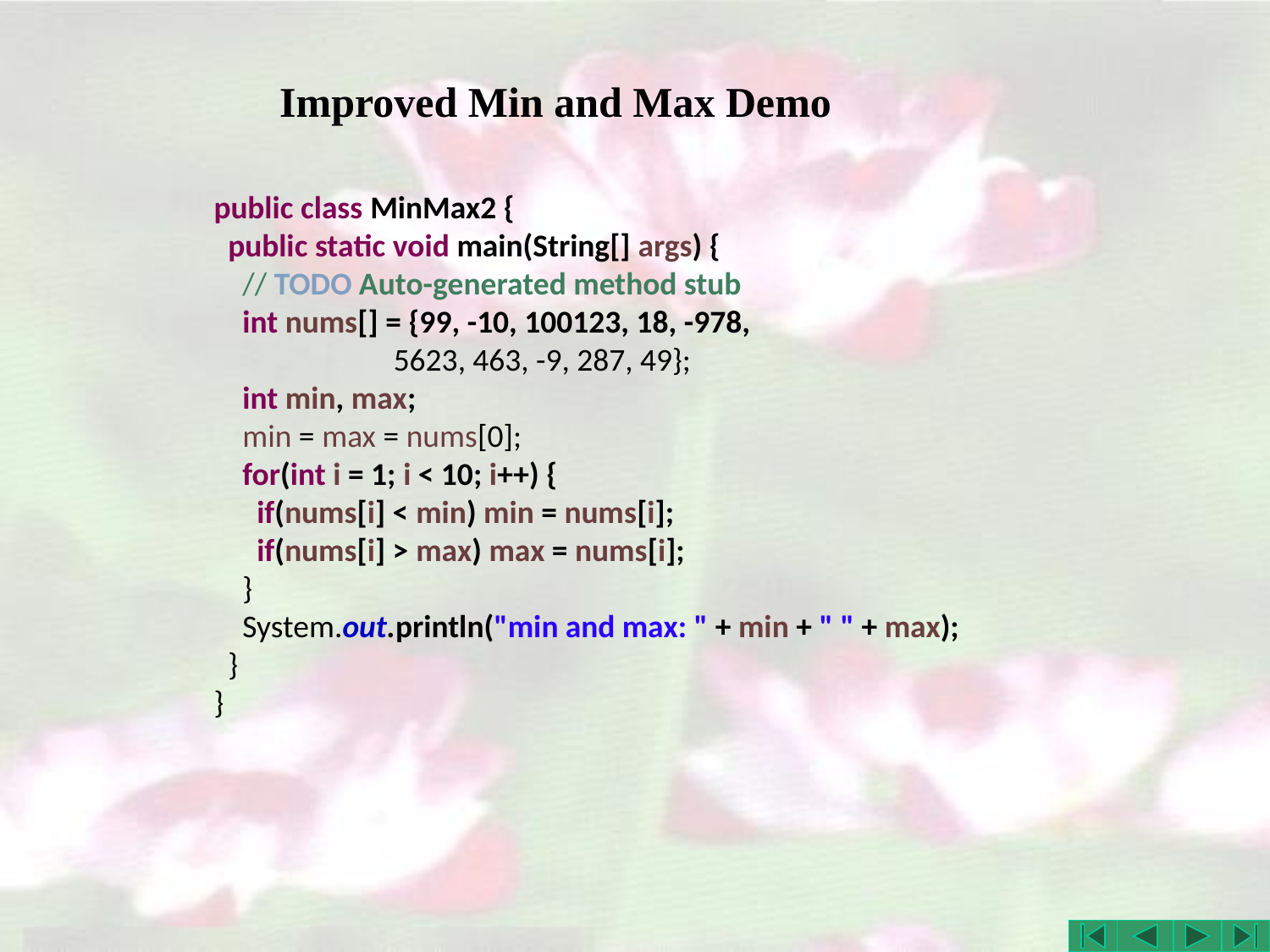

# Improved Min and Max Demo
public class MinMax2 {
  public static void main(String[] args) {
    // TODO Auto-generated method stub
    int nums[] = {99, -10, 100123, 18, -978,
                         5623, 463, -9, 287, 49};
    int min, max;
    min = max = nums[0];
    for(int i = 1; i < 10; i++) {
      if(nums[i] < min) min = nums[i];
      if(nums[i] > max) max = nums[i];
    }
    System.out.println("min and max: " + min + " " + max);
  }
}